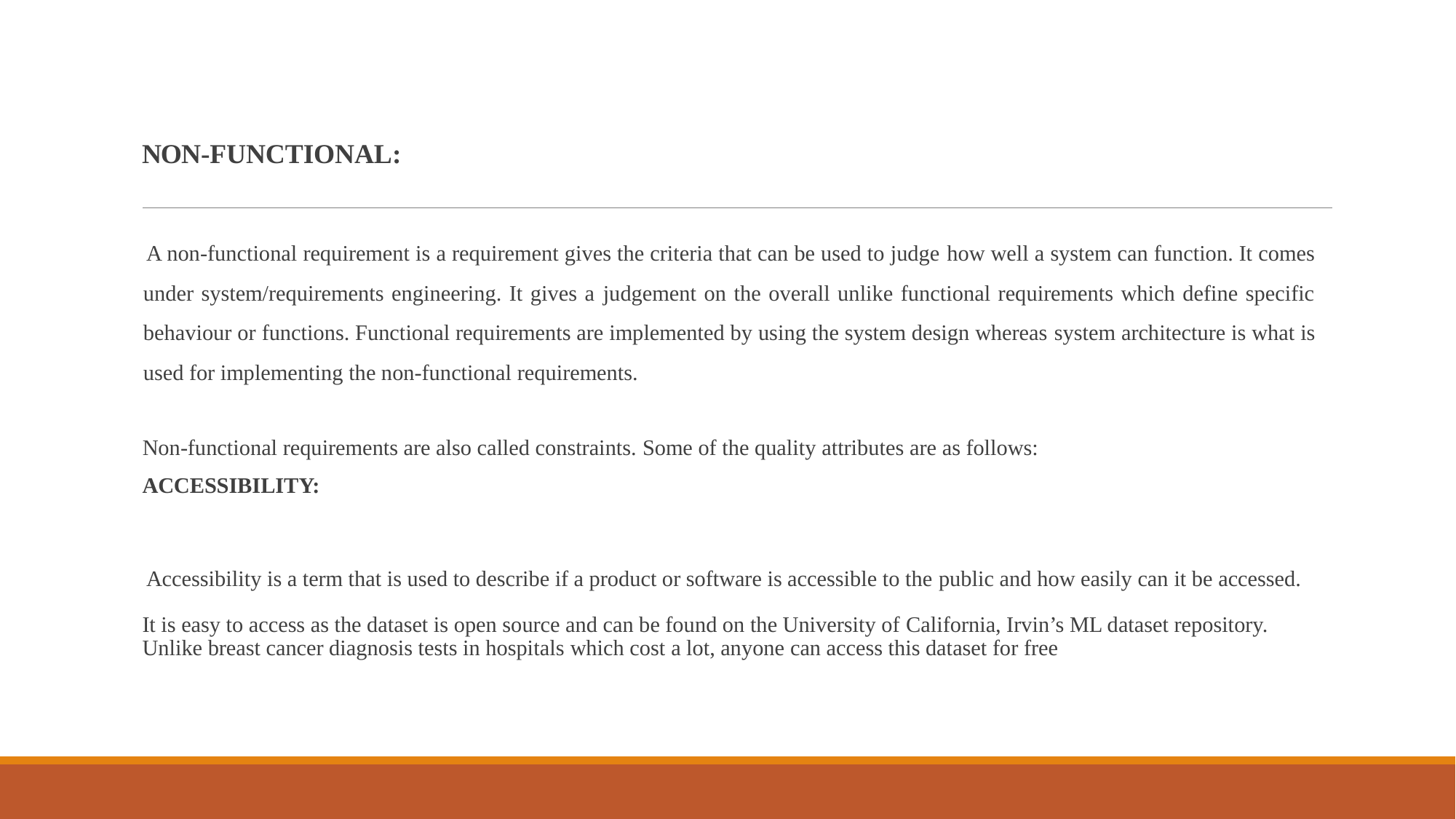

# NON-FUNCTIONAL:
A non-functional requirement is a requirement gives the criteria that can be used to judge how well a system can function. It comes under system/requirements engineering. It gives a judgement on the overall unlike functional requirements which define specific behaviour or functions. Functional requirements are implemented by using the system design whereas system architecture is what is used for implementing the non-functional requirements.
Non-functional requirements are also called constraints. Some of the quality attributes are as follows:
ACCESSIBILITY:

Accessibility is a term that is used to describe if a product or software is accessible to the public and how easily can it be accessed.
It is easy to access as the dataset is open source and can be found on the University of California, Irvin’s ML dataset repository. Unlike breast cancer diagnosis tests in hospitals which cost a lot, anyone can access this dataset for free